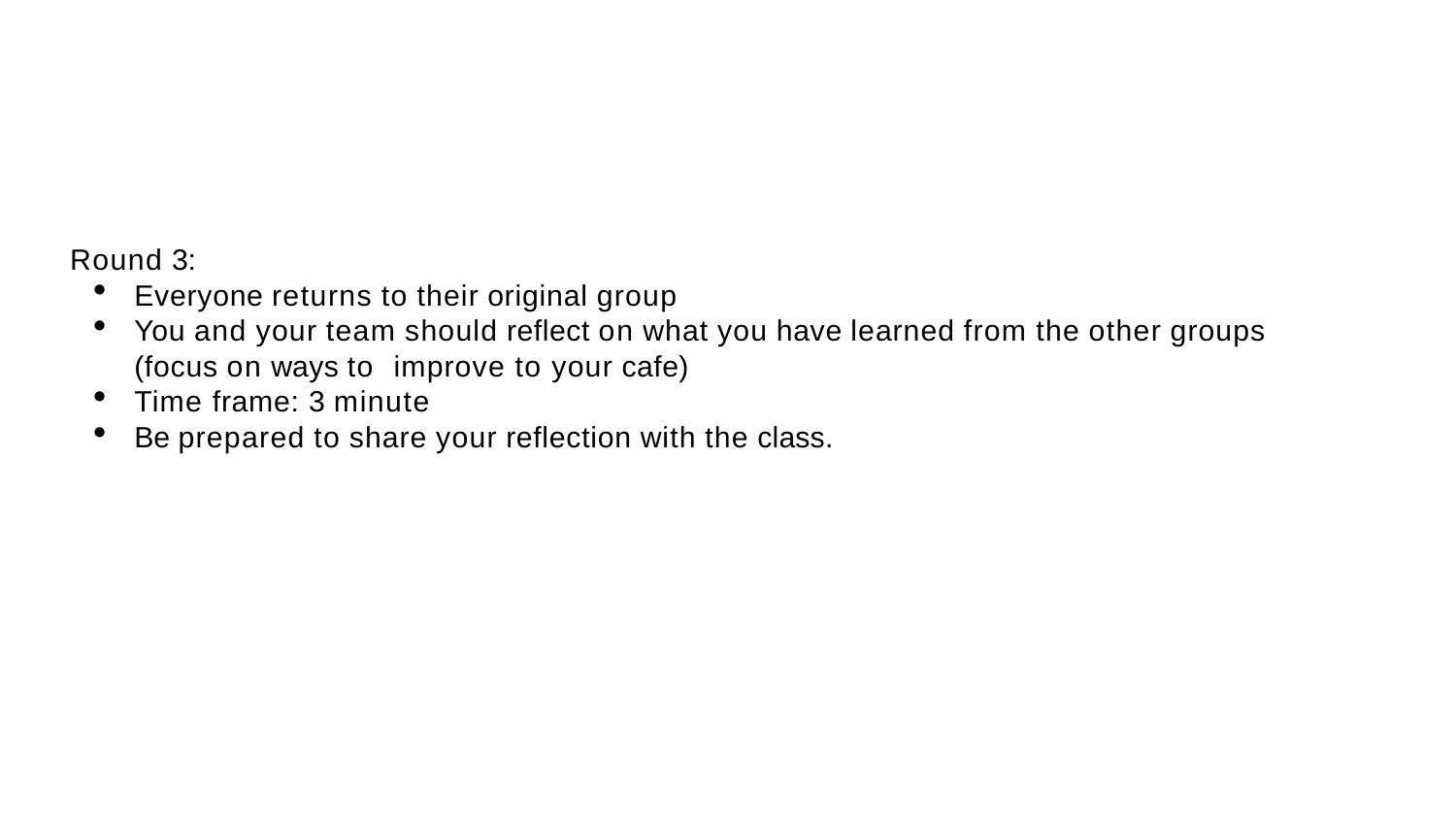

Round 3:
Everyone returns to their original group
You and your team should reflect on what you have learned from the other groups (focus on ways to  improve to your cafe)
Time frame: 3 minute
Be prepared to share your reflection with the class.